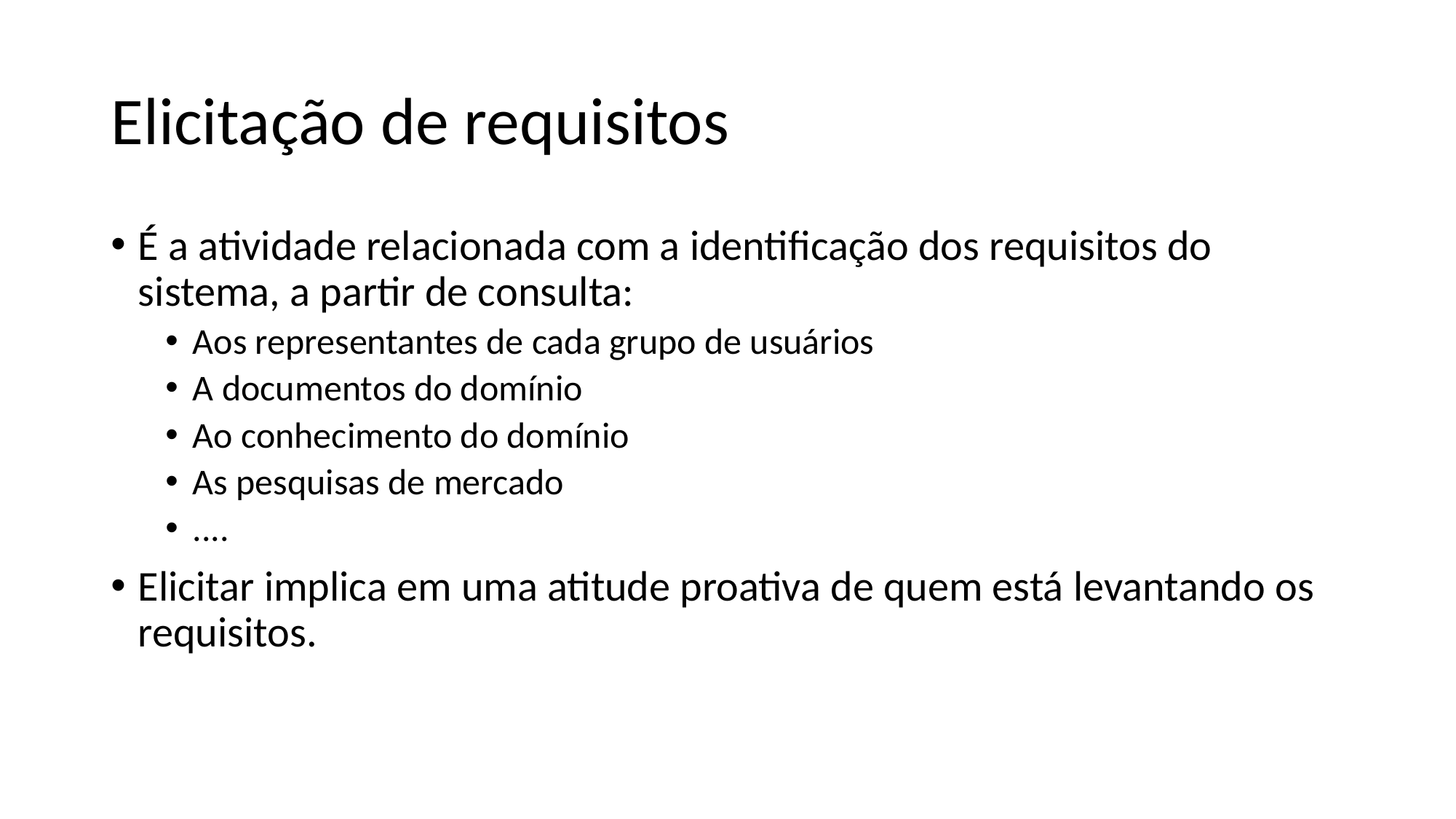

# Elicitação de requisitos
É a atividade relacionada com a identificação dos requisitos do sistema, a partir de consulta:
Aos representantes de cada grupo de usuários
A documentos do domínio
Ao conhecimento do domínio
As pesquisas de mercado
....
Elicitar implica em uma atitude proativa de quem está levantando os requisitos.